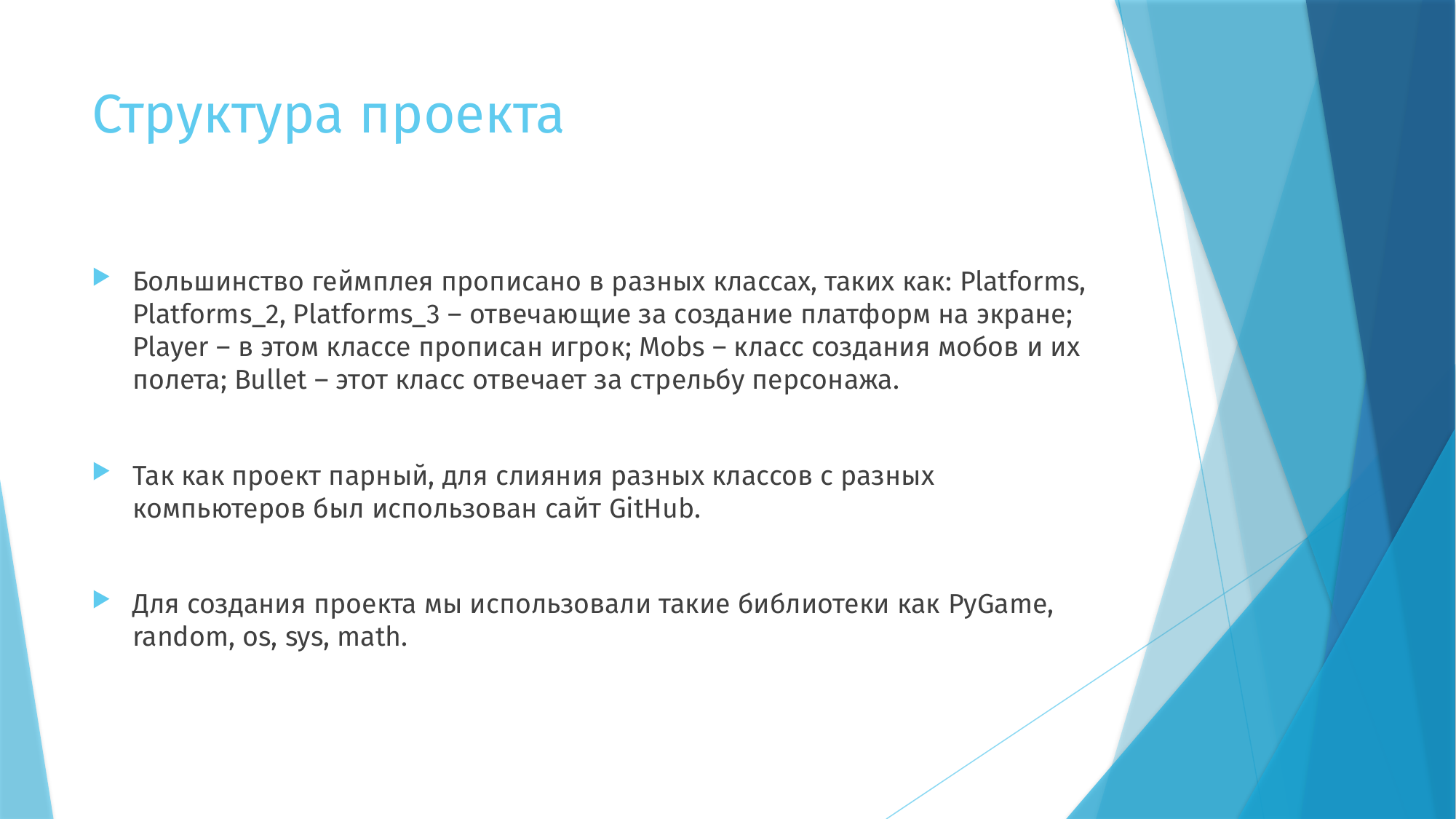

# Структура проекта
Большинство геймплея прописано в разных классах, таких как: Platforms, Platforms_2, Platforms_3 – отвечающие за создание платформ на экране; Player – в этом классе прописан игрок; Mobs – класс создания мобов и их полета; Bullet – этот класс отвечает за стрельбу персонажа.

Так как проект парный, для слияния разных классов с разных компьютеров был использован сайт GitHub.

Для создания проекта мы использовали такие библиотеки как PyGame, random, os, sys, math.